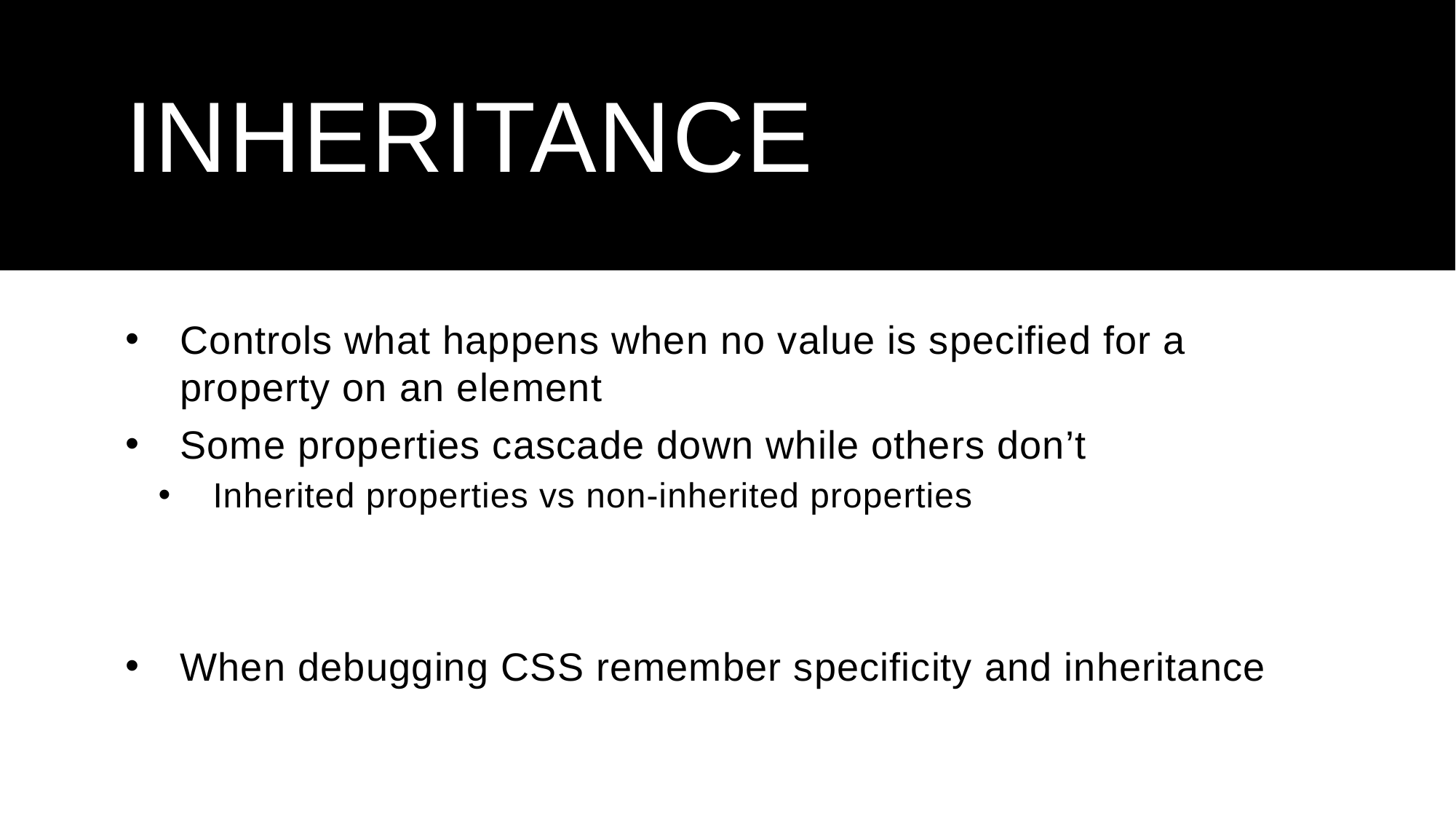

# Inheritance
Controls what happens when no value is specified for a property on an element
Some properties cascade down while others don’t
Inherited properties vs non-inherited properties

When debugging CSS remember specificity and inheritance